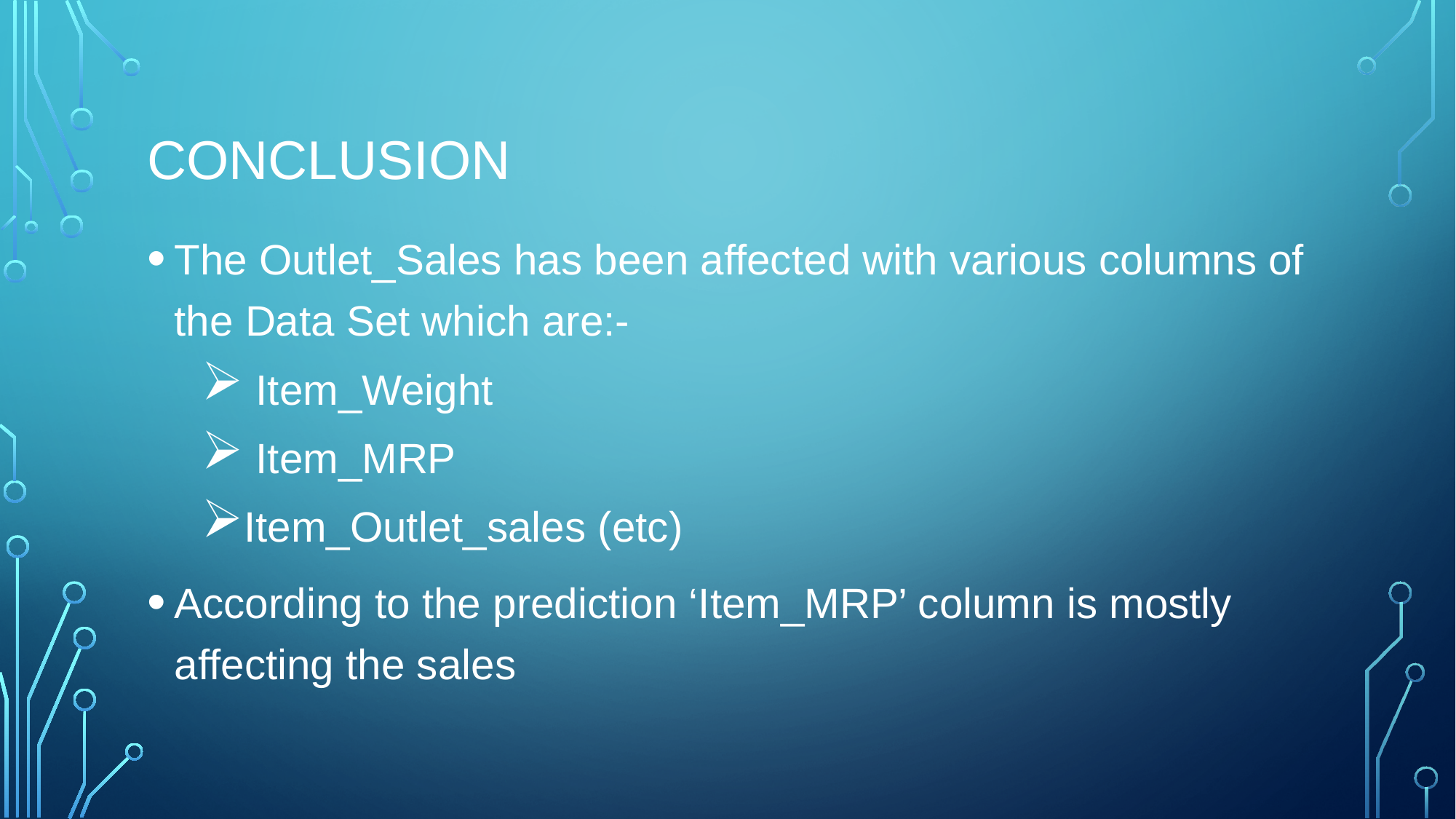

# Conclusion
The Outlet_Sales has been affected with various columns of the Data Set which are:-
 Item_Weight
 Item_MRP
Item_Outlet_sales (etc)
According to the prediction ‘Item_MRP’ column is mostly affecting the sales